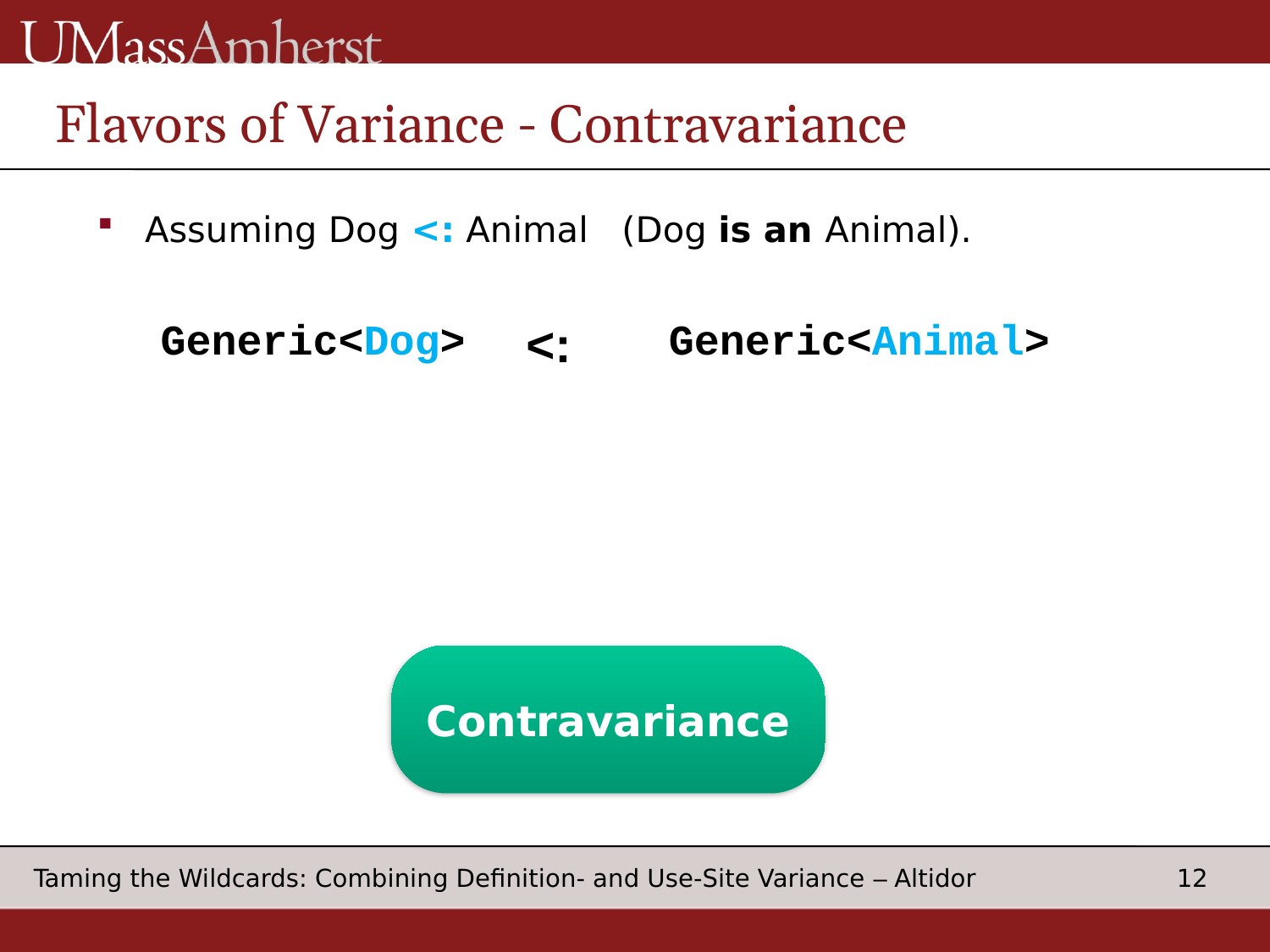

# Flavors of Variance - Contravariance
Assuming Dog <: Animal   (Dog is an Animal).
Generic<Dog>
<:
Generic<Animal>
Contravariance